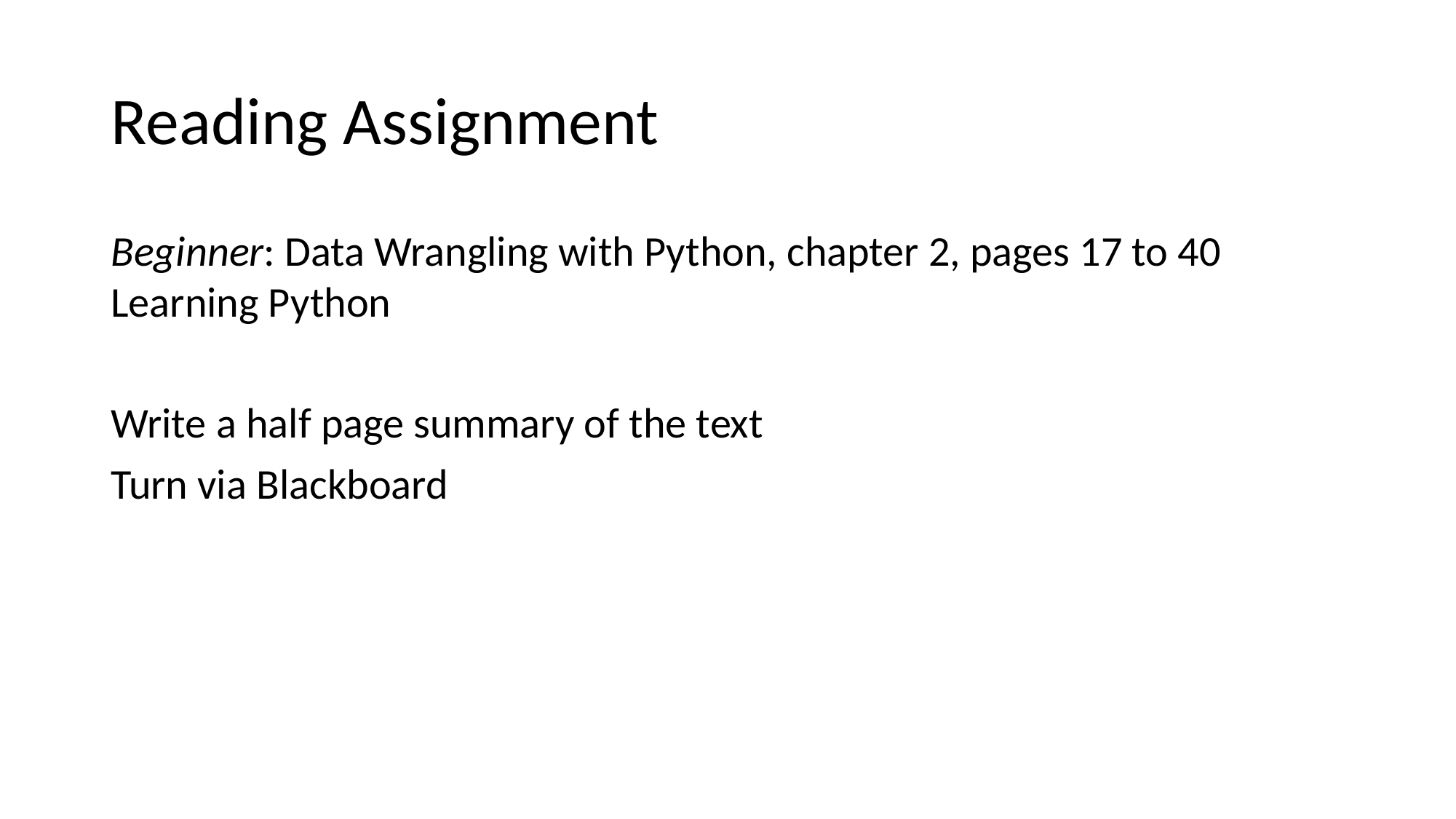

# Reading Assignment
Beginner: Data Wrangling with Python, chapter 2, pages 17 to 40
Learning Python

Write a half page summary of the text
Turn via Blackboard